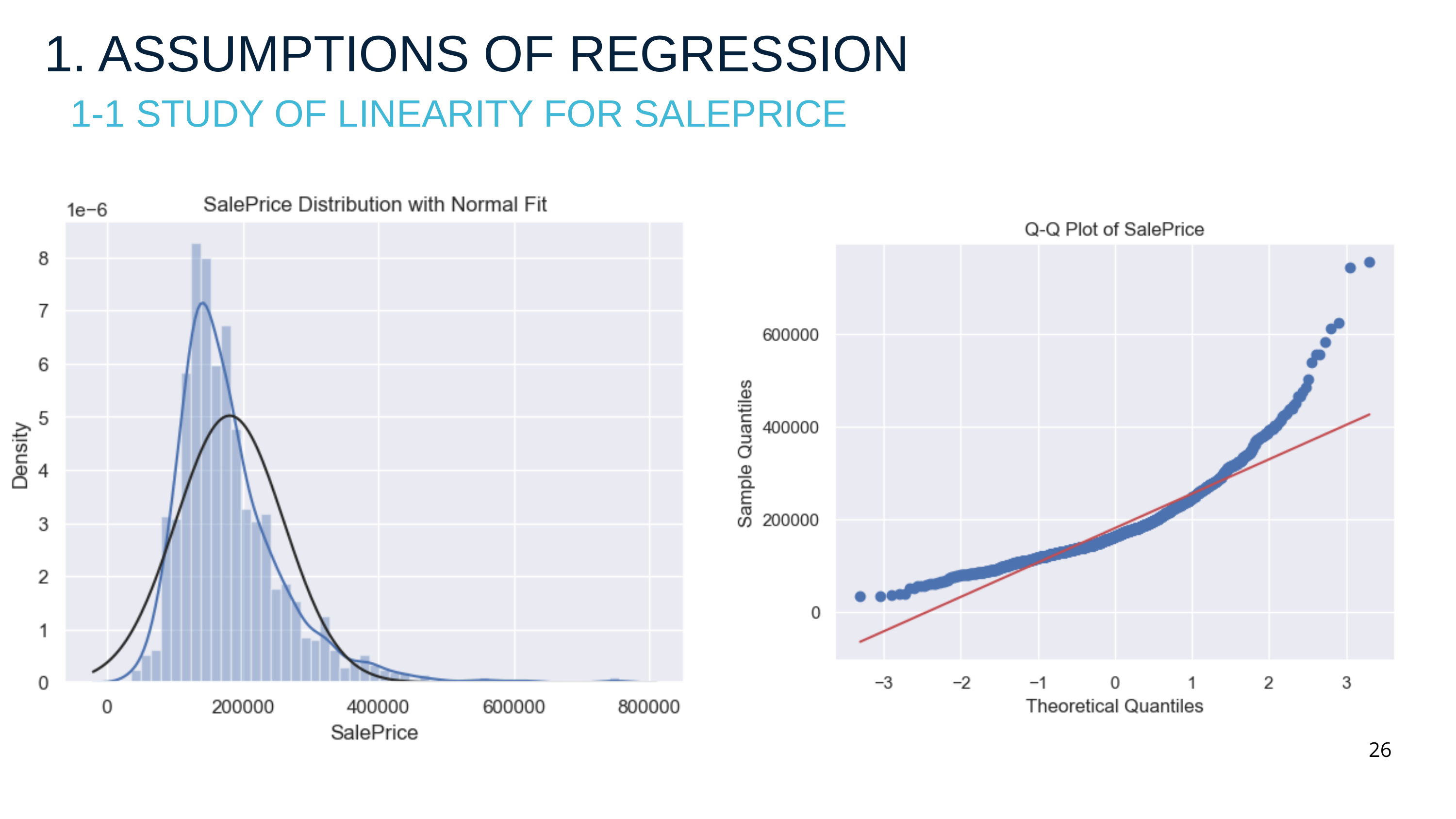

1. ASSUMPTIONS OF REGRESSION
1-1 STUDY OF LINEARITY FOR SALEPRICE

26